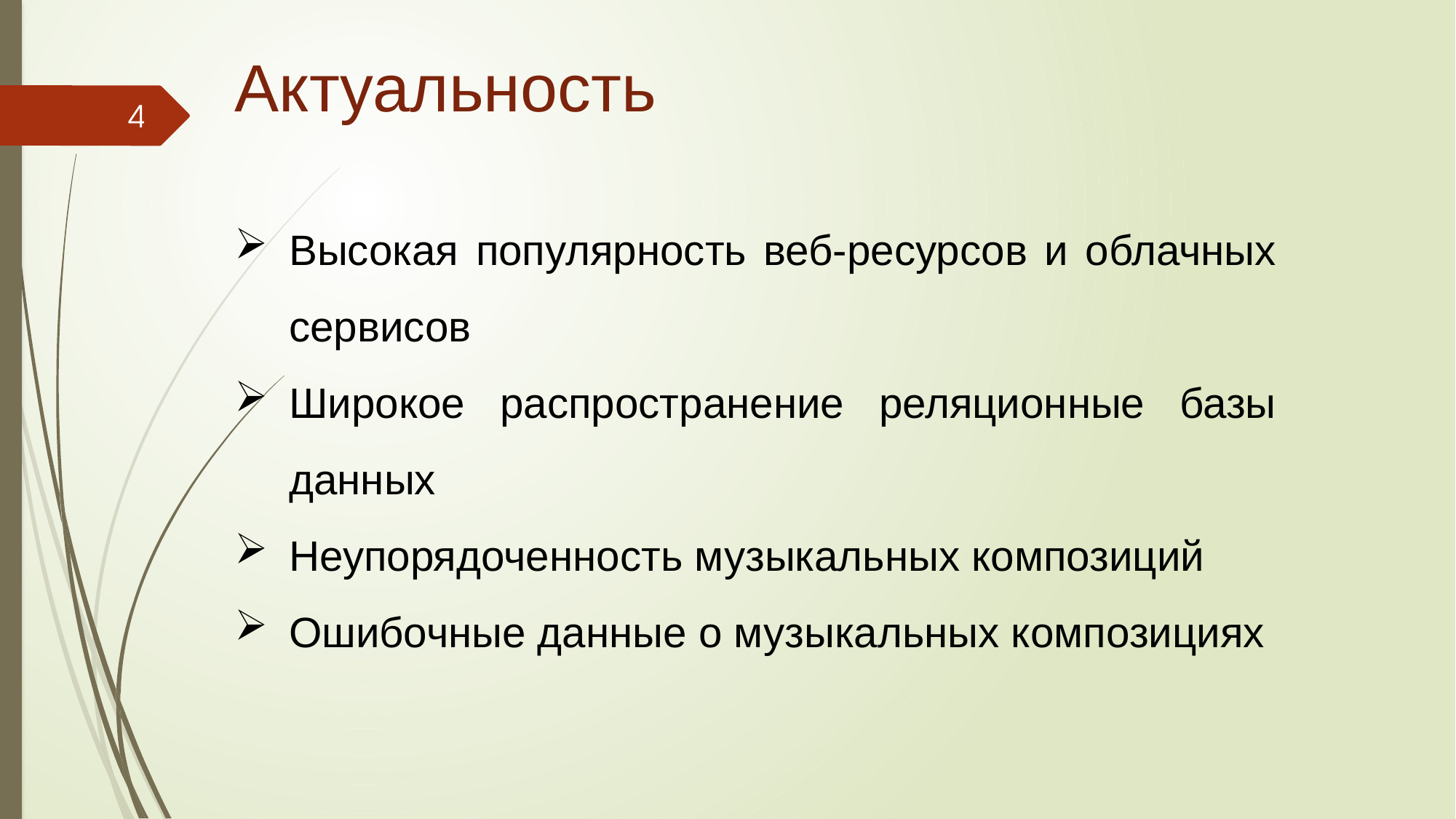

Актуальность
4
Высокая популярность веб-ресурсов и облачных сервисов
Широкое распространение реляционные базы данных
Неупорядоченность музыкальных композиций
Ошибочные данные о музыкальных композициях